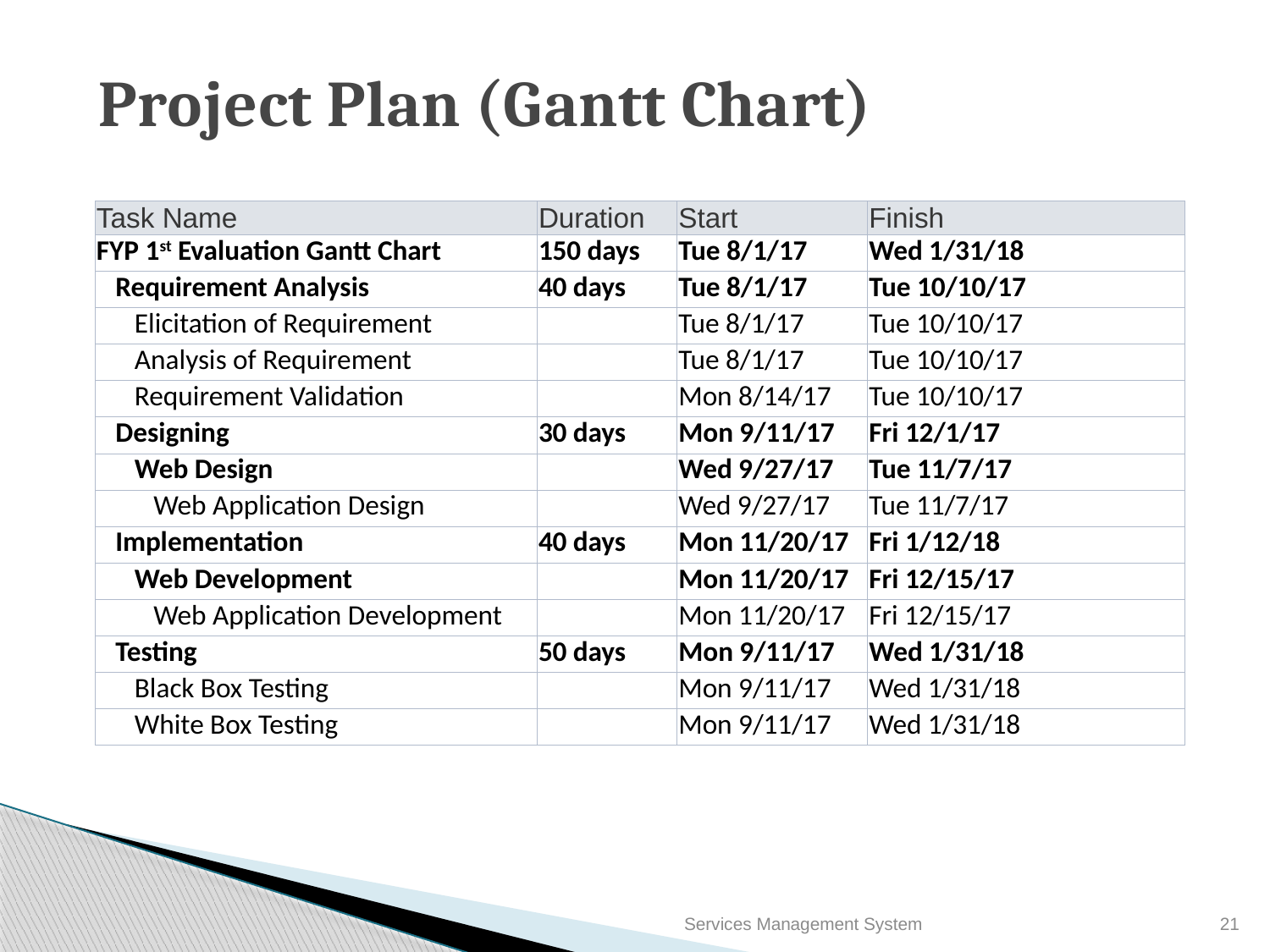

# Project Plan (Gantt Chart)
| Task Name | Duration | Start | Finish |
| --- | --- | --- | --- |
| FYP 1st Evaluation Gantt Chart | 150 days | Tue 8/1/17 | Wed 1/31/18 |
| Requirement Analysis | 40 days | Tue 8/1/17 | Tue 10/10/17 |
| Elicitation of Requirement |  | Tue 8/1/17 | Tue 10/10/17 |
| Analysis of Requirement |  | Tue 8/1/17 | Tue 10/10/17 |
| Requirement Validation |  | Mon 8/14/17 | Tue 10/10/17 |
| Designing | 30 days | Mon 9/11/17 | Fri 12/1/17 |
| Web Design |  | Wed 9/27/17 | Tue 11/7/17 |
| Web Application Design |  | Wed 9/27/17 | Tue 11/7/17 |
| Implementation | 40 days | Mon 11/20/17 | Fri 1/12/18 |
| Web Development |  | Mon 11/20/17 | Fri 12/15/17 |
| Web Application Development |  | Mon 11/20/17 | Fri 12/15/17 |
| Testing | 50 days | Mon 9/11/17 | Wed 1/31/18 |
| Black Box Testing |  | Mon 9/11/17 | Wed 1/31/18 |
| White Box Testing |  | Mon 9/11/17 | Wed 1/31/18 |
Services Management System
21